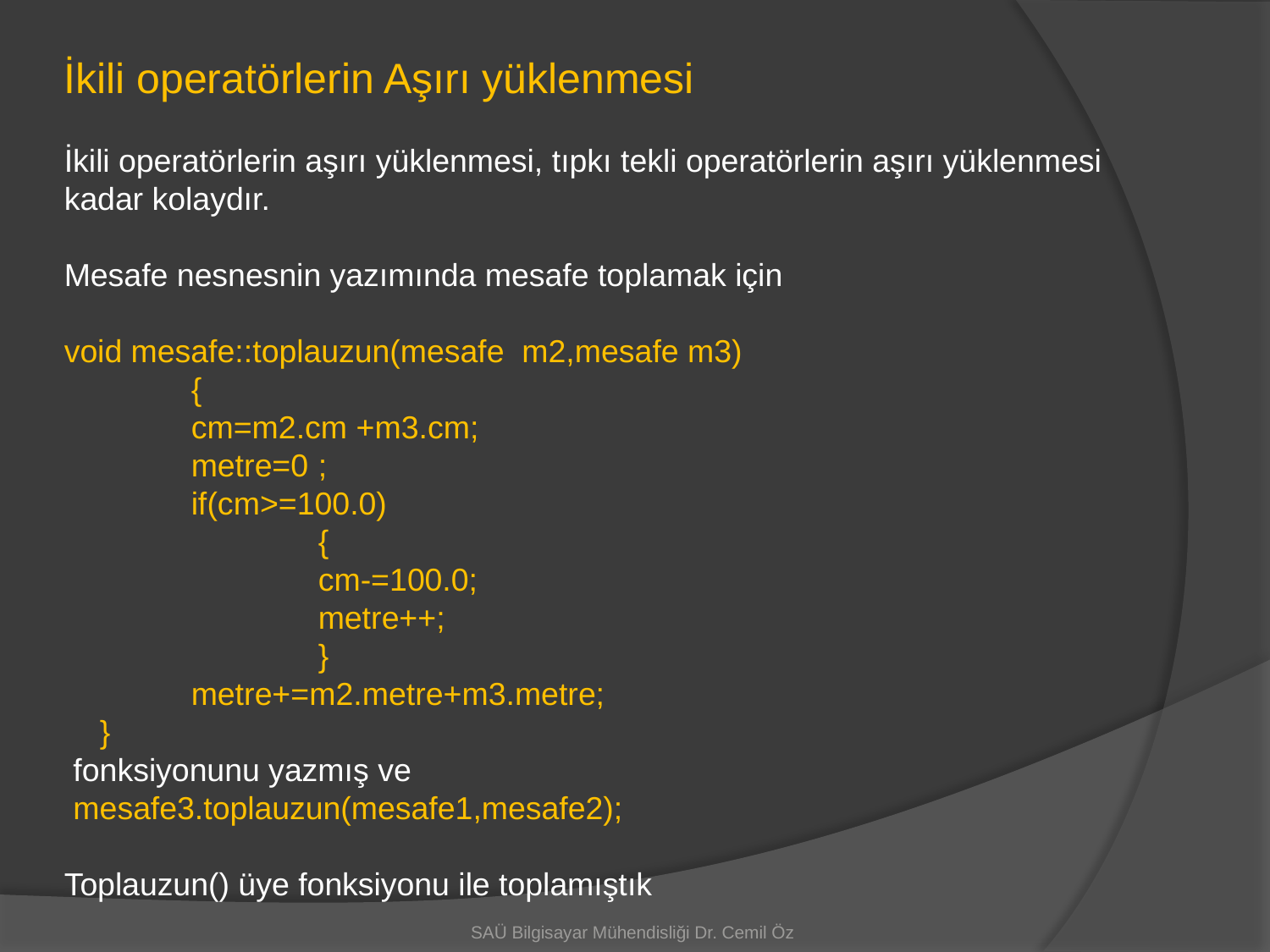

İkili operatörlerin Aşırı yüklenmesi

İkili operatörlerin aşırı yüklenmesi, tıpkı tekli operatörlerin aşırı yüklenmesi kadar kolaydır.

Mesafe nesnesnin yazımında mesafe toplamak için

void mesafe::toplauzun(mesafe  m2,mesafe m3)
	{
	cm=m2.cm +m3.cm;
	metre=0	;
	if(cm>=100.0)
		{
		cm-=100.0;
		metre++;
		}
	metre+=m2.metre+m3.metre;
    }
 fonksiyonunu yazmış ve
 mesafe3.toplauzun(mesafe1,mesafe2);

Toplauzun() üye fonksiyonu ile toplamıştık
SAÜ Bilgisayar Mühendisliği Dr. Cemil Öz